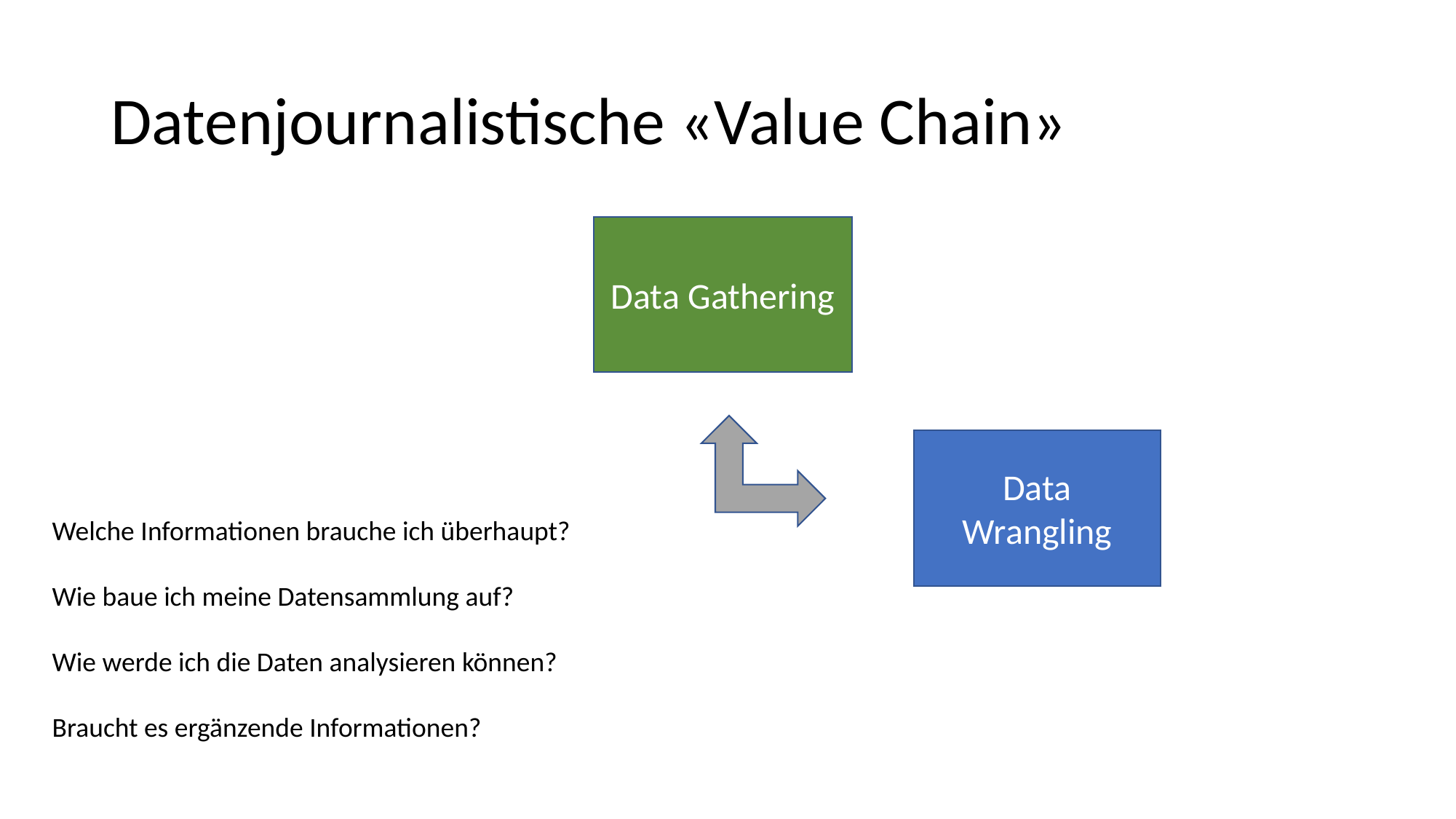

# Datenjournalistische «Value Chain»
Data Gathering

Data Wrangling
Welche Informationen brauche ich überhaupt?

Wie baue ich meine Datensammlung auf?

Wie werde ich die Daten analysieren können?

Braucht es ergänzende Informationen?